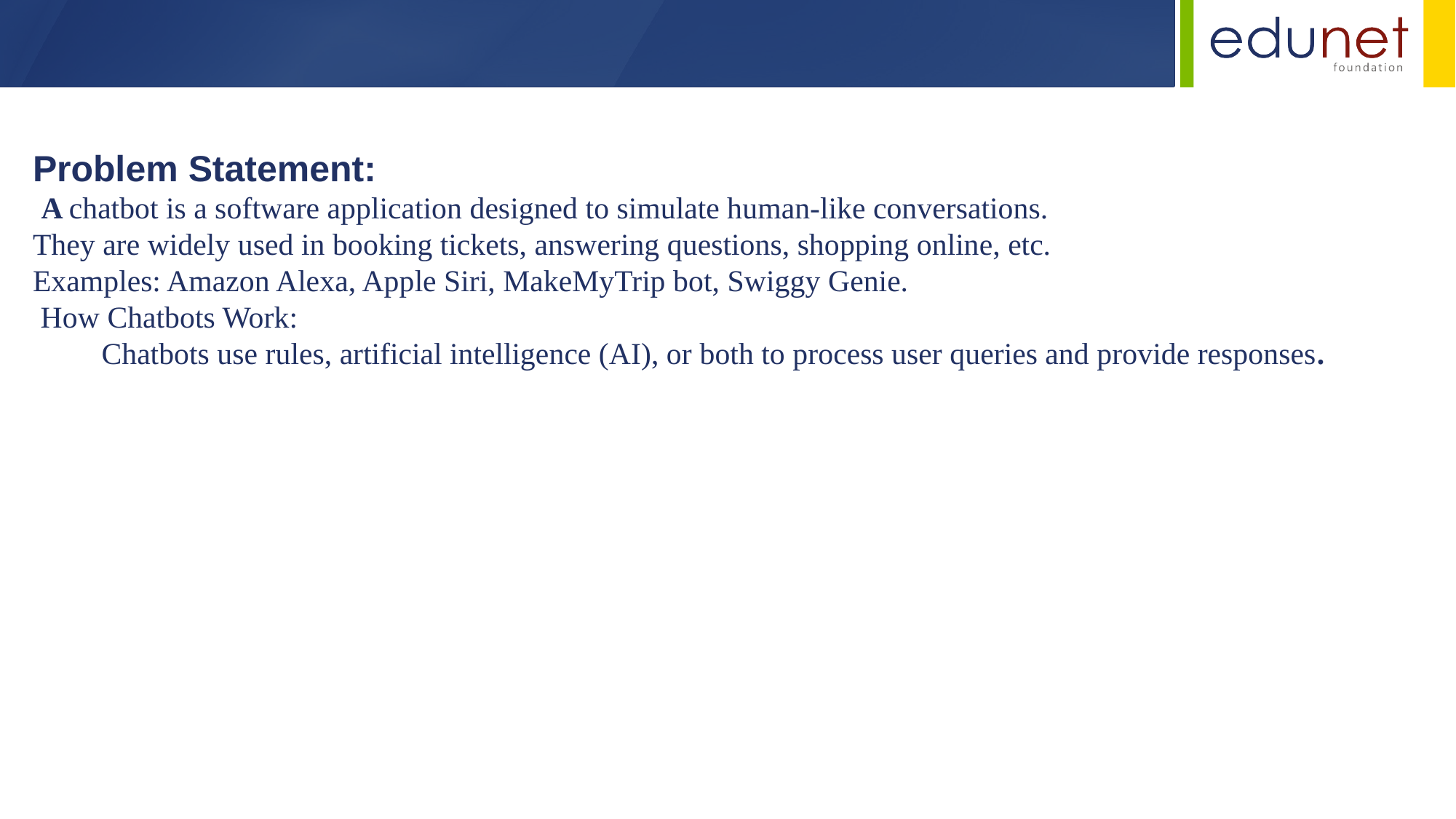

Problem Statement:
 A chatbot is a software application designed to simulate human-like conversations.
They are widely used in booking tickets, answering questions, shopping online, etc.
Examples: Amazon Alexa, Apple Siri, MakeMyTrip bot, Swiggy Genie.
 How Chatbots Work:
         Chatbots use rules, artificial intelligence (AI), or both to process user queries and provide responses.